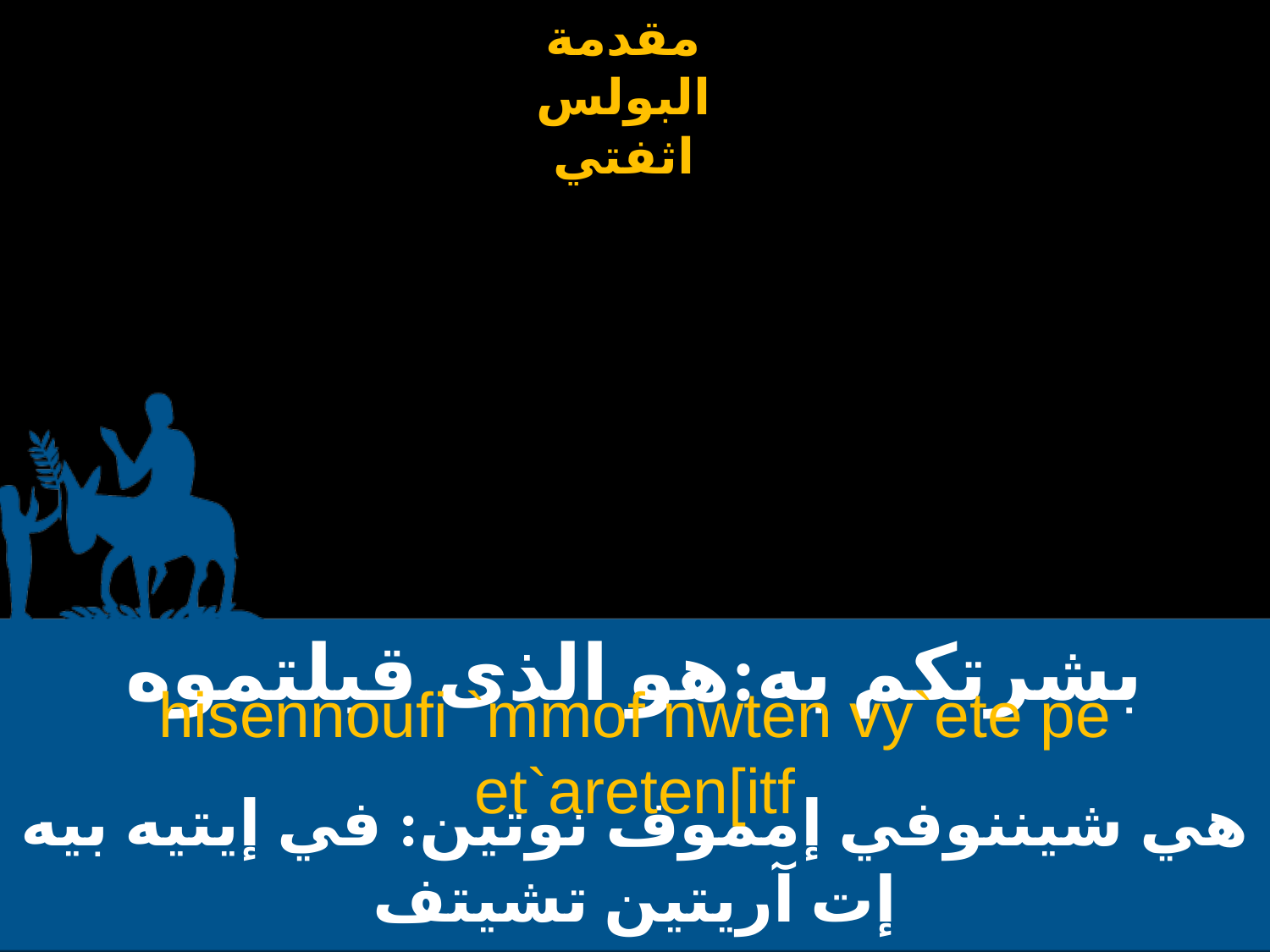

# بشرتكم به:هو الذى قبلتموه
hisennoufi `mmof nwten vy`ete pe et`areten[itf
هي شيننوفي إمموف نوتين: في إيتيه بيه إت آريتين تشيتف